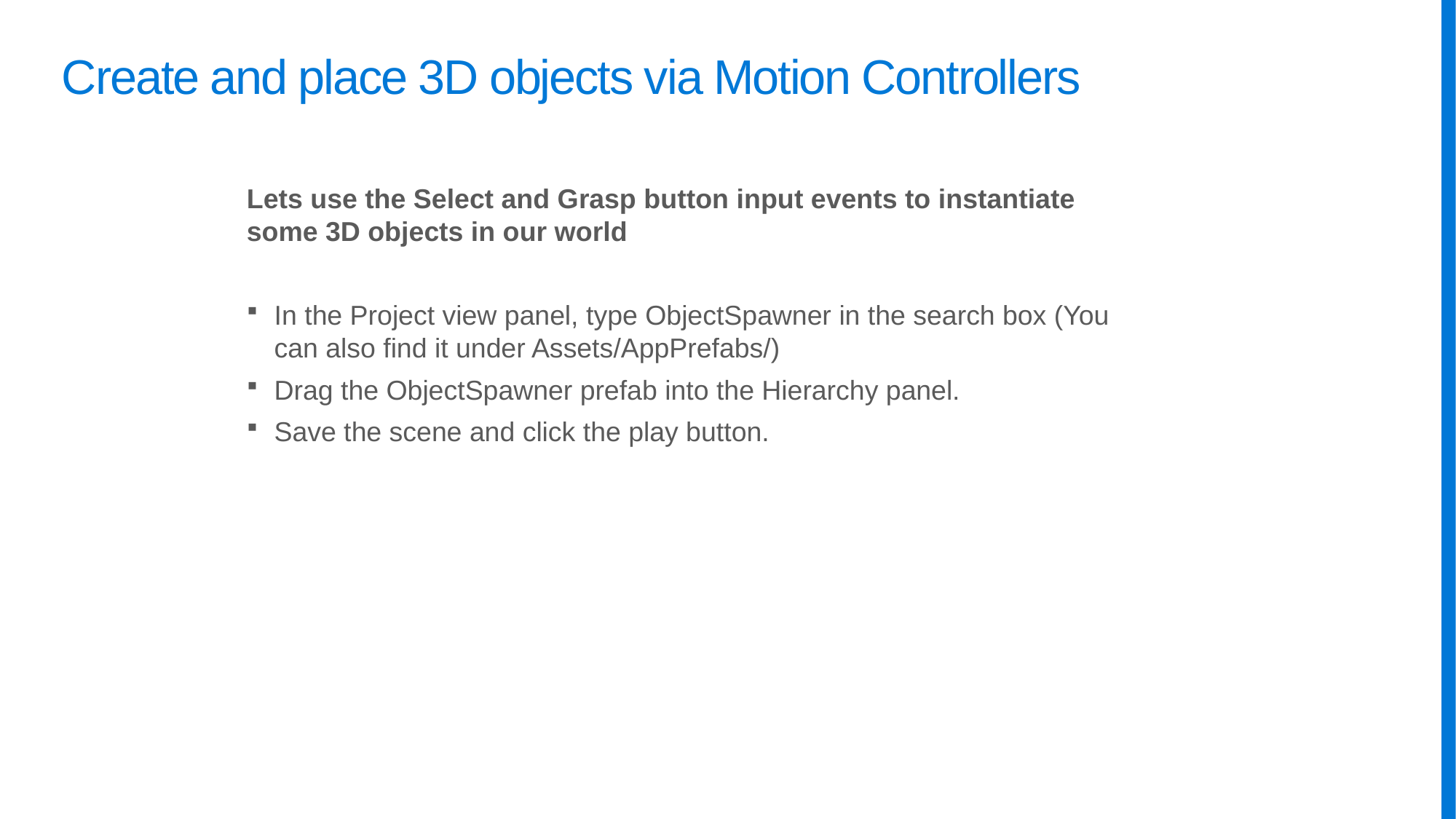

# Create and place 3D objects via Motion Controllers
Lets use the Select and Grasp button input events to instantiate some 3D objects in our world

In the Project view panel, type ObjectSpawner in the search box (You can also find it under Assets/AppPrefabs/)
Drag the ObjectSpawner prefab into the Hierarchy panel.
Save the scene and click the play button.